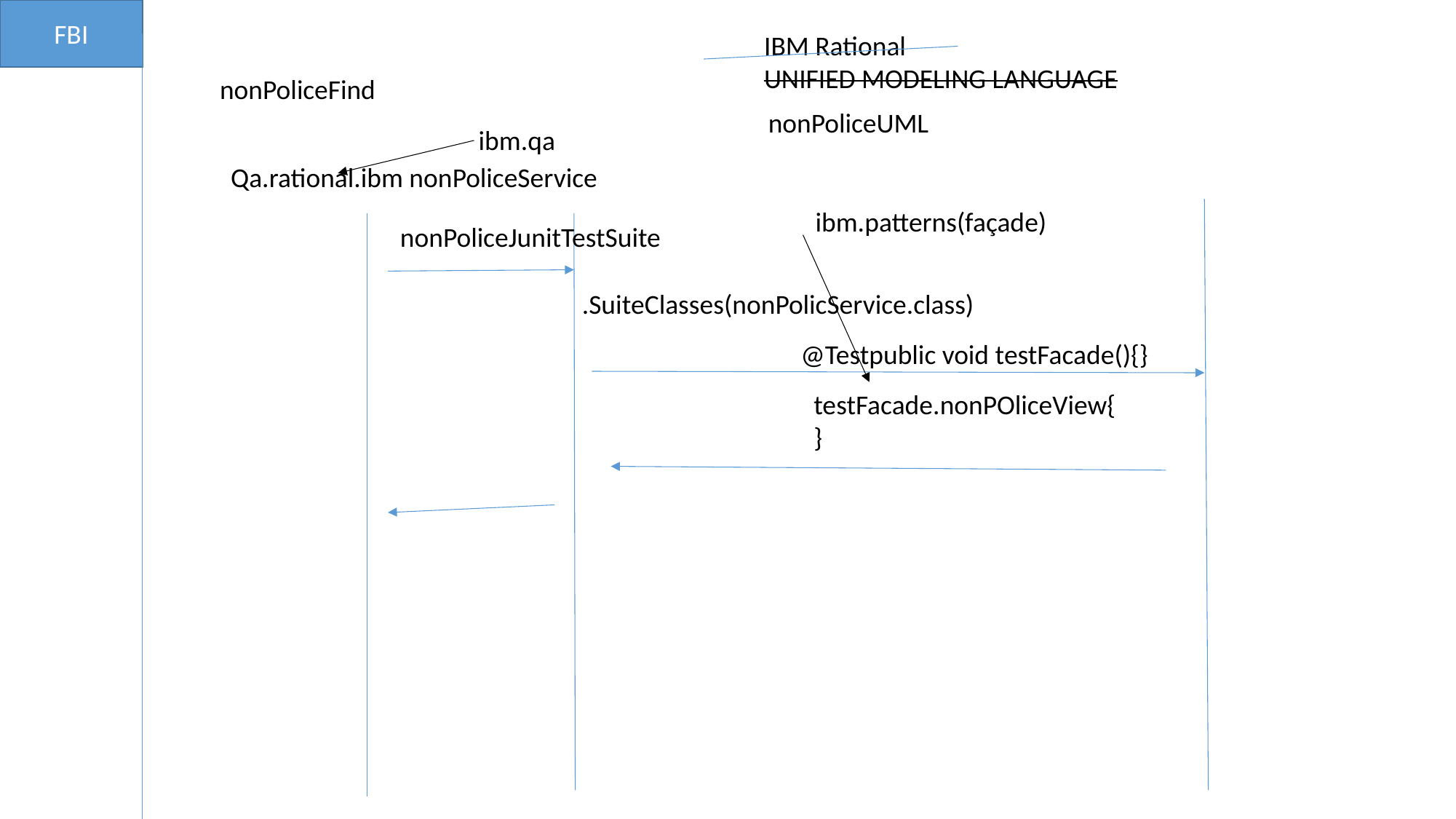

FBI
IBM Rational
UNIFIED MODELING LANGUAGE
nonPoliceFind
nonPoliceUML
ibm.qa

Qa.rational.ibm nonPoliceService
ibm.patterns(façade)
nonPoliceJunitTestSuite
.SuiteClasses(nonPolicService.class)
@Testpublic void testFacade(){}
testFacade.nonPOliceView{
}